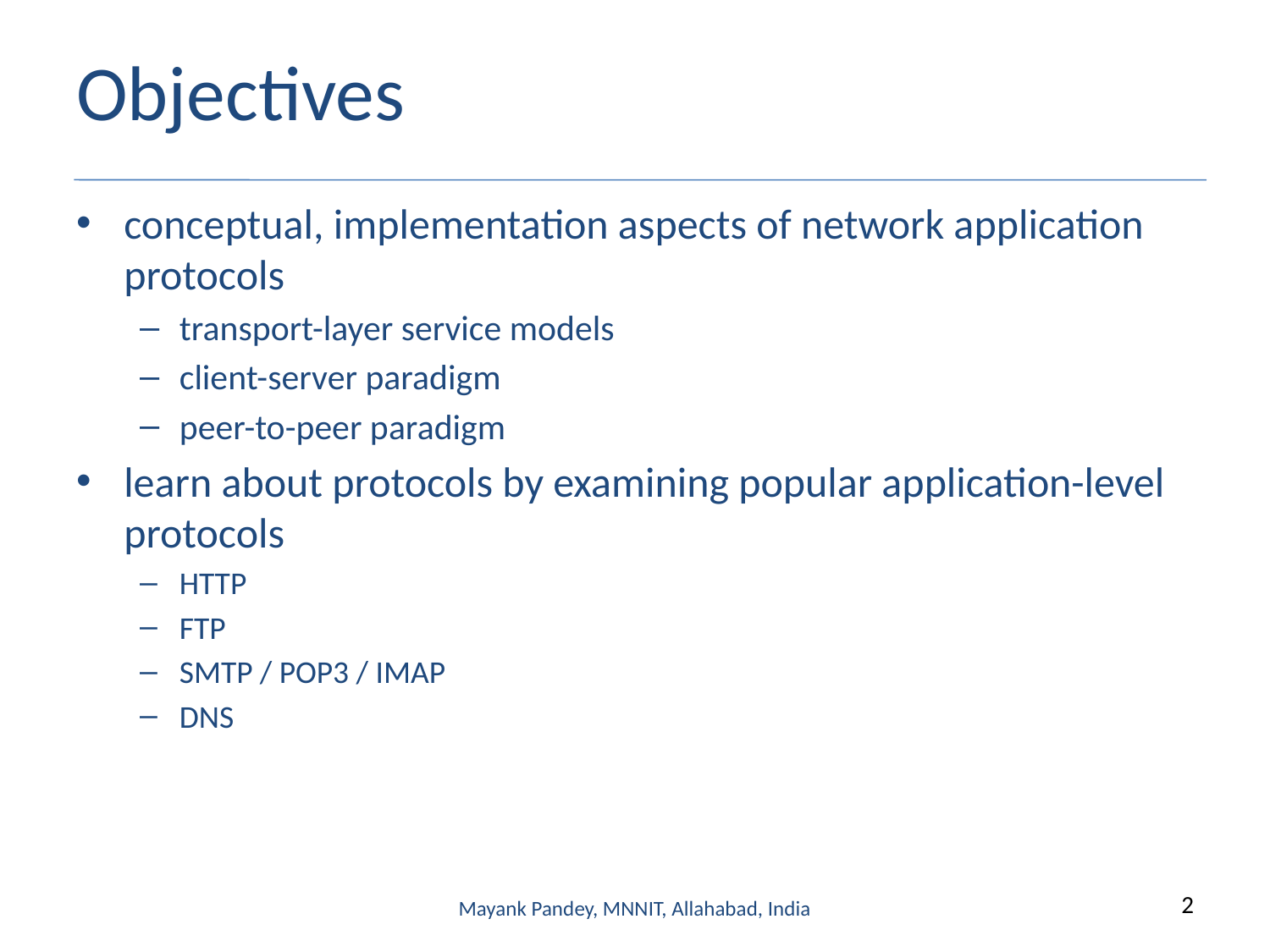

# Objectives
conceptual, implementation aspects of network application protocols
transport-layer service models
client-server paradigm
peer-to-peer paradigm
learn about protocols by examining popular application-level protocols
HTTP
FTP
SMTP / POP3 / IMAP
DNS

Mayank Pandey, MNNIT, Allahabad, India
2